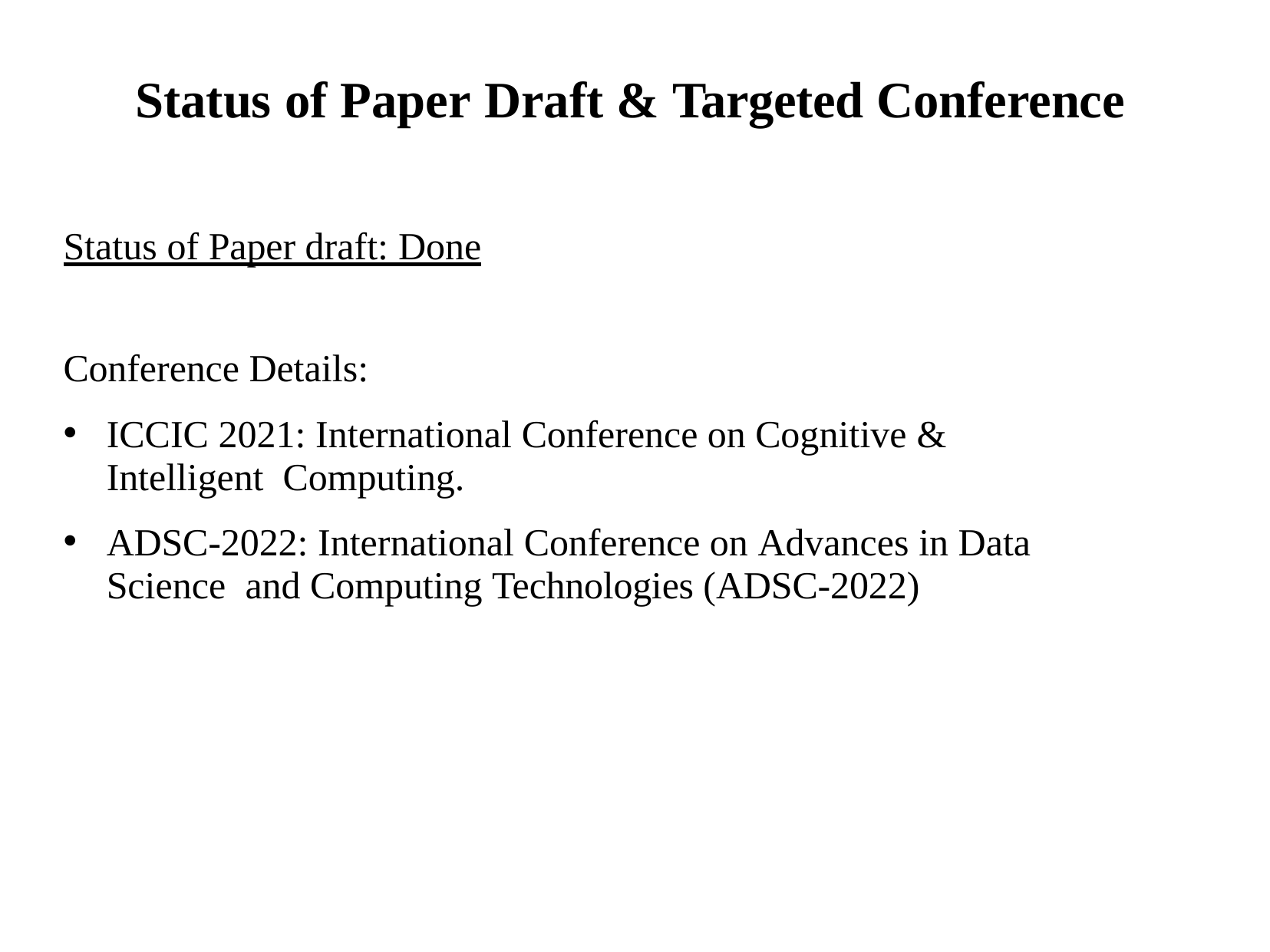

# Status of Paper Draft & Targeted Conference
Status of Paper draft: Done

Conference Details:
ICCIC 2021: International Conference on Cognitive & Intelligent  Computing.
ADSC-2022: International Conference on Advances in Data Science  and Computing Technologies (ADSC-2022)